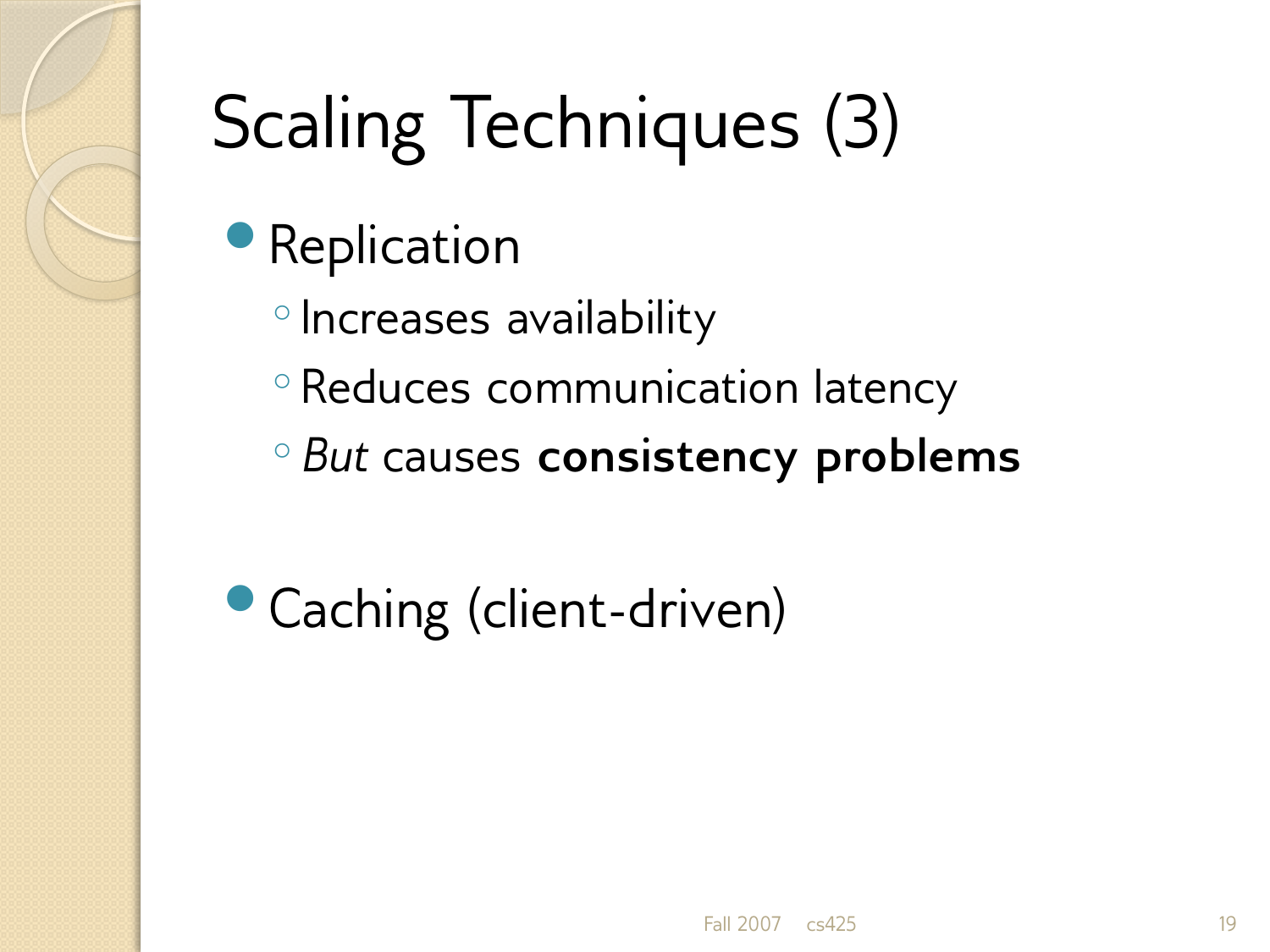

# Scaling Techniques (3)
Replication
Increases availability
Reduces communication latency
But causes consistency problems

Caching (client-driven)
Fall 2007
cs425
19